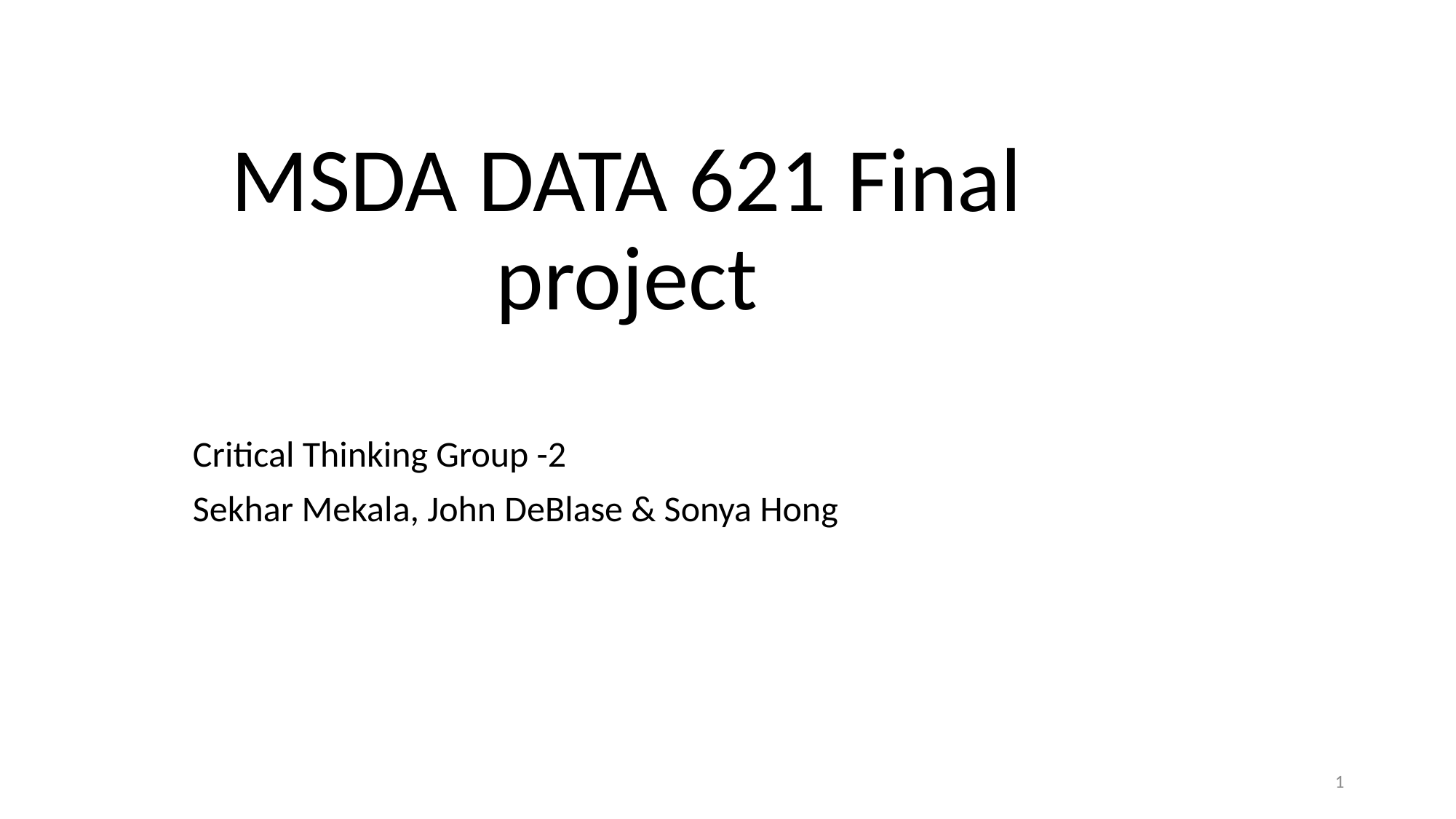

# MSDA DATA 621 Final project
Critical Thinking Group -2
Sekhar Mekala, John DeBlase & Sonya Hong
1